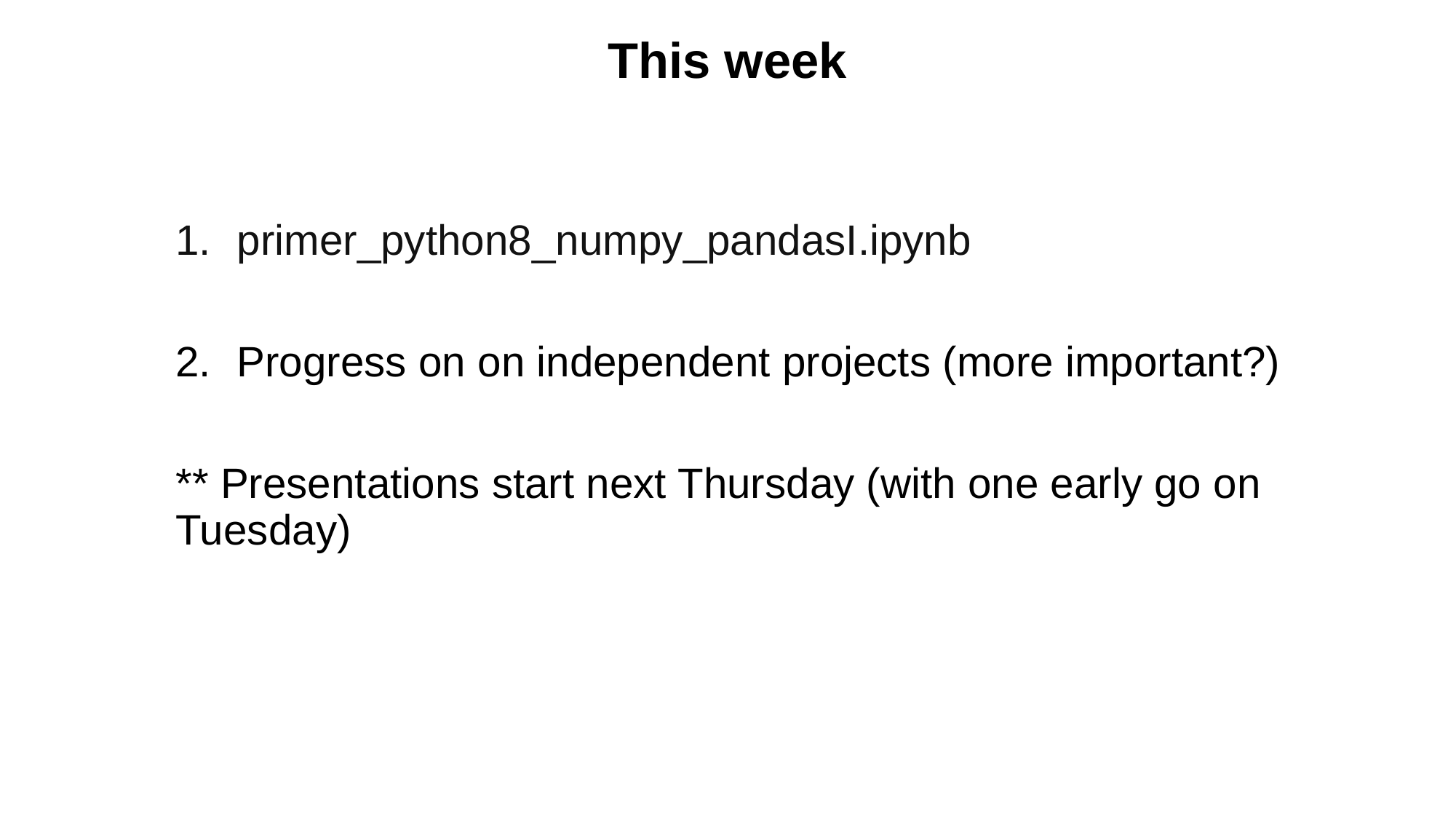

This week
primer_python8_numpy_pandasI.ipynb

Progress on on independent projects (more important?)

** Presentations start next Thursday (with one early go on Tuesday)